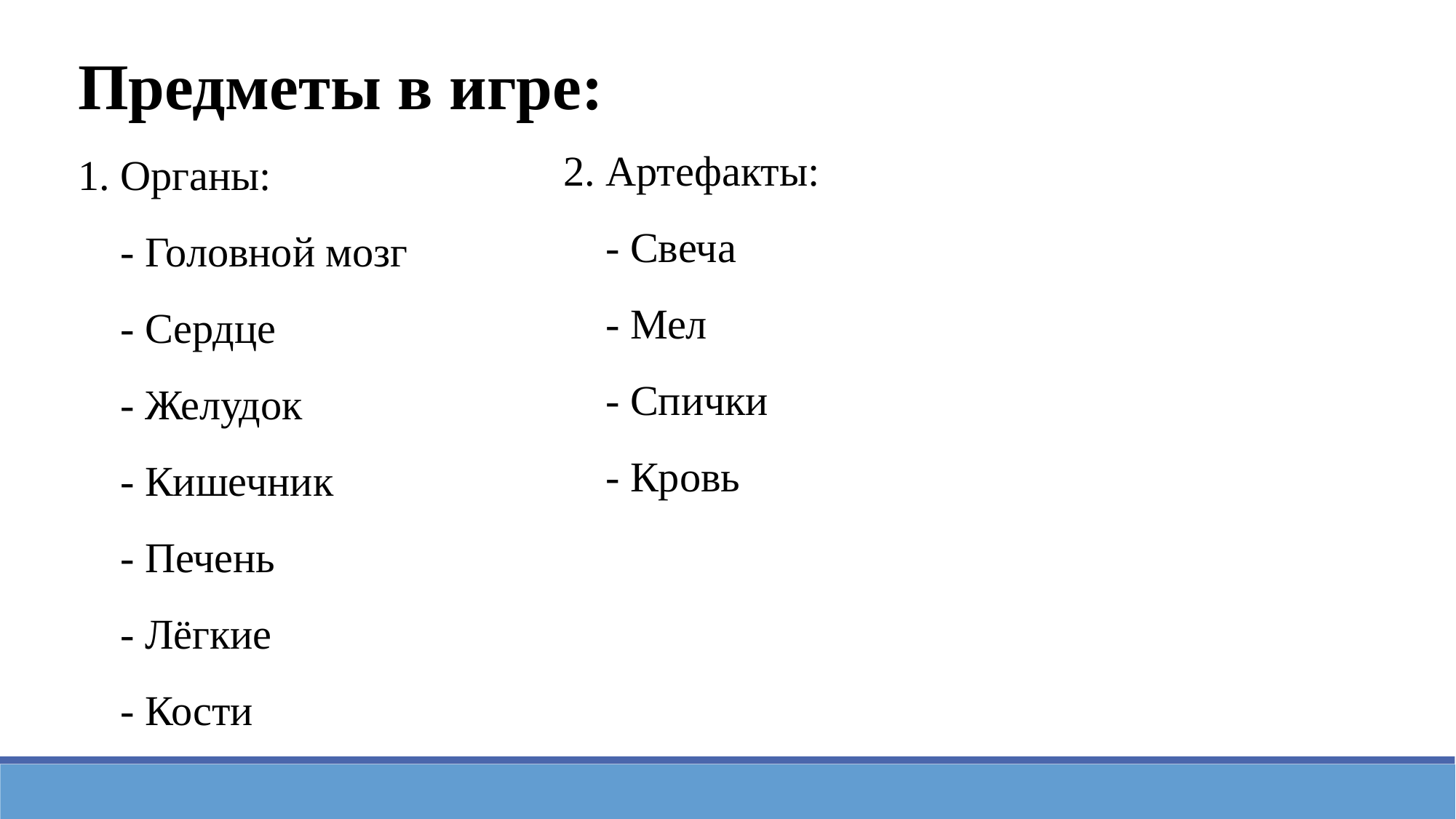

Предметы в игре:
1. Органы:
    - Головной мозг
    - Сердце
    - Желудок
    - Кишечник
    - Печень
    - Лёгкие
    - Кости
2. Артефакты:
    - Свеча
    - Мел
    - Спички
    - Кровь